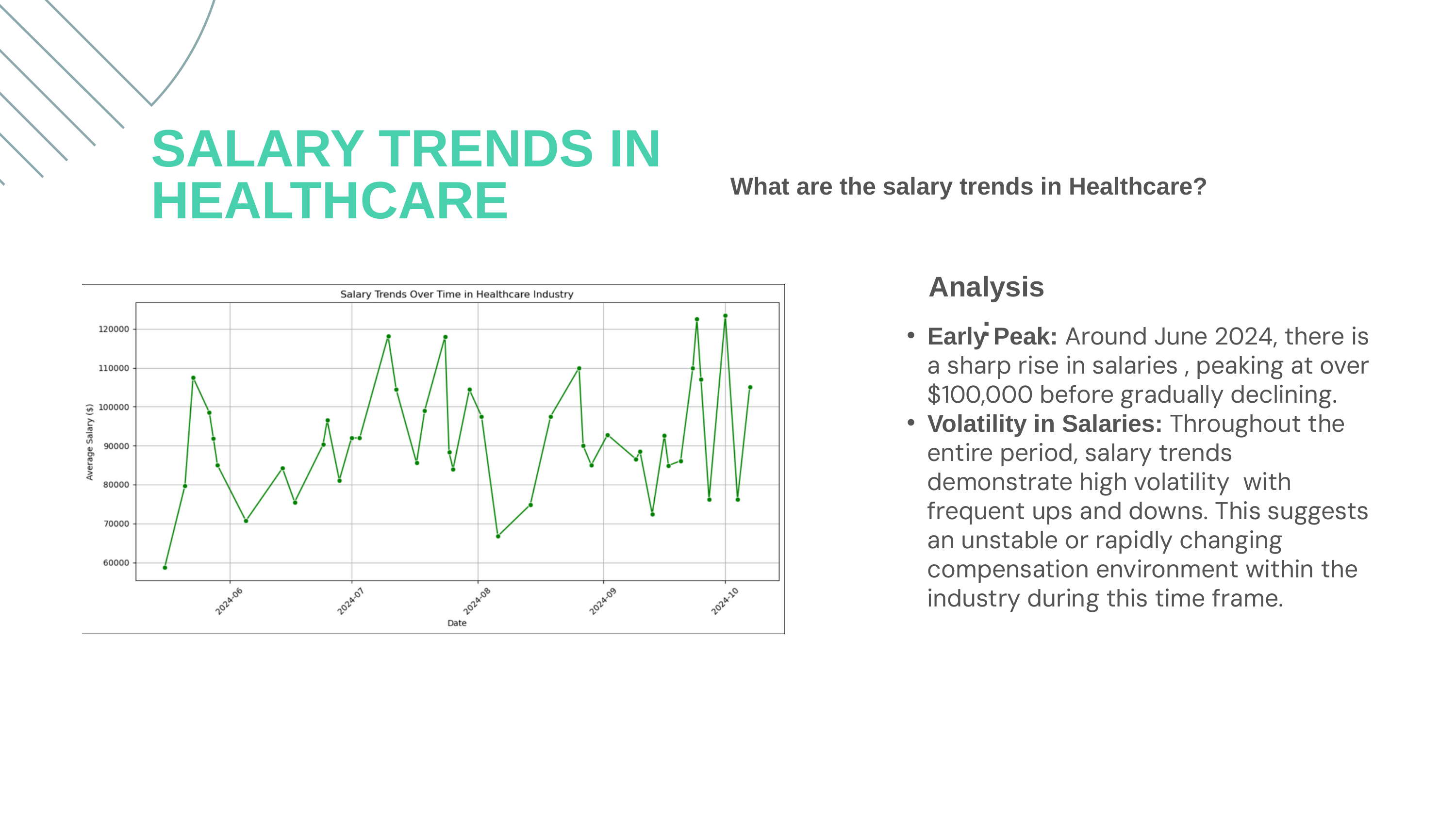

SALARY TRENDS IN HEALTHCARE
What are the salary trends in Healthcare?
Analysis:

Early Peak: Around June 2024, there is a sharp rise in salaries , peaking at over $100,000 before gradually declining.
Volatility in Salaries: Throughout the entire period, salary trends demonstrate high volatility  with frequent ups and downs. This suggests an unstable or rapidly changing compensation environment within the industry during this time frame.